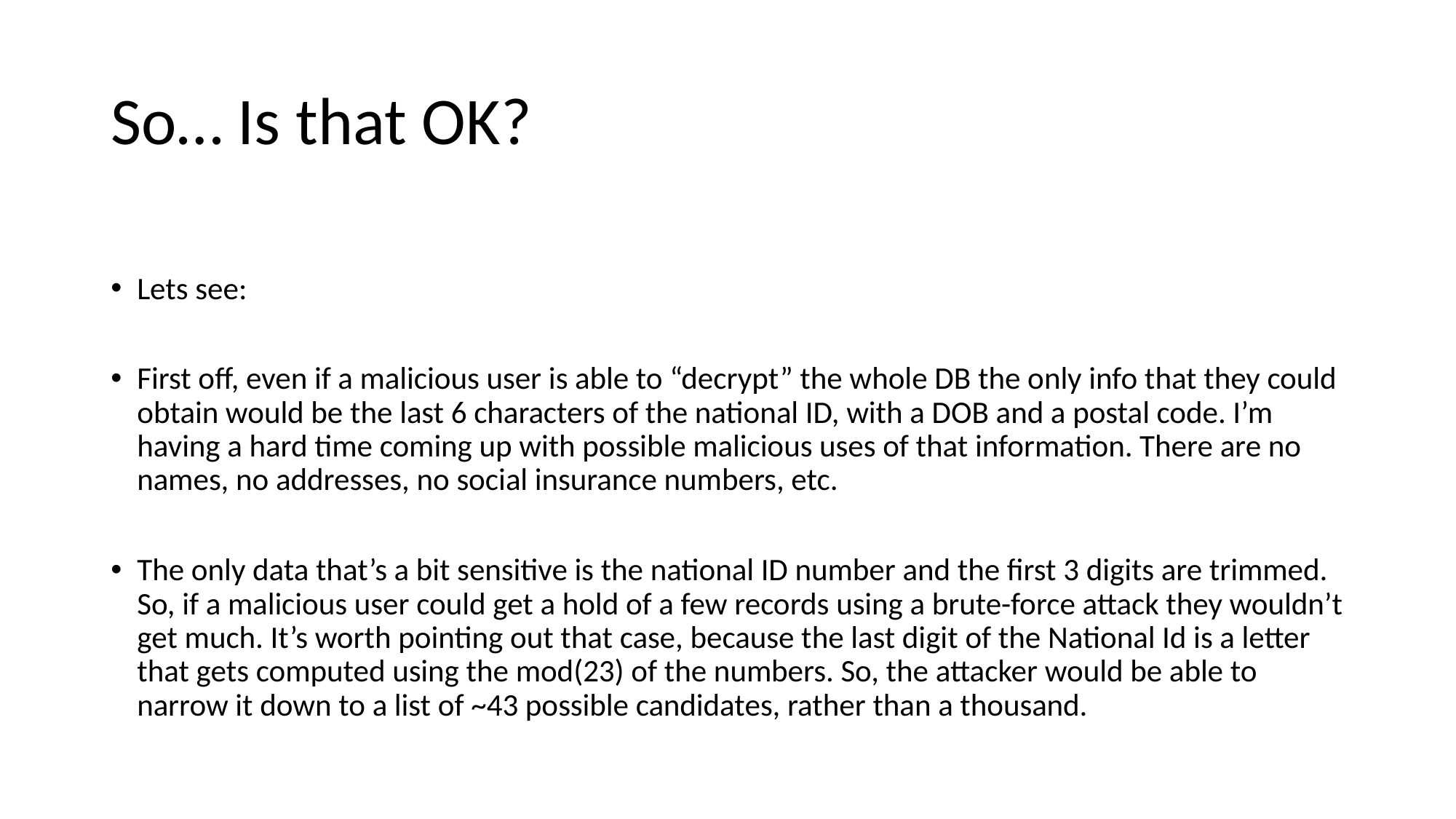

# So… Is that OK?

Lets see:

First off, even if a malicious user is able to “decrypt” the whole DB the only info that they could obtain would be the last 6 characters of the national ID, with a DOB and a postal code. I’m having a hard time coming up with possible malicious uses of that information. There are no names, no addresses, no social insurance numbers, etc.

The only data that’s a bit sensitive is the national ID number and the first 3 digits are trimmed. So, if a malicious user could get a hold of a few records using a brute-force attack they wouldn’t get much. It’s worth pointing out that case, because the last digit of the National Id is a letter that gets computed using the mod(23) of the numbers. So, the attacker would be able to narrow it down to a list of ~43 possible candidates, rather than a thousand.